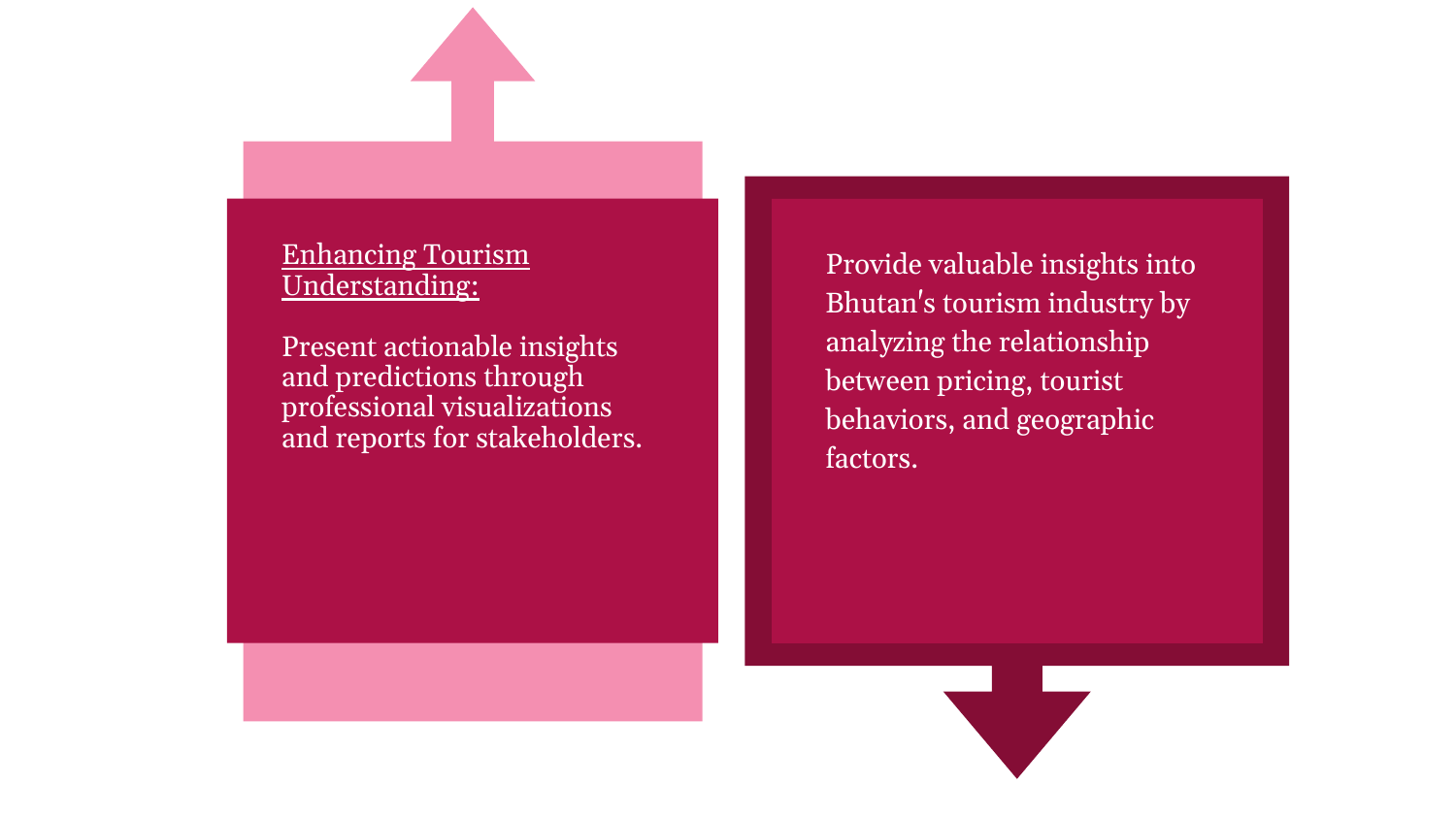

Enhancing Tourism Understanding:

Present actionable insights and predictions through professional visualizations and reports for stakeholders.

Provide valuable insights into Bhutan's tourism industry by analyzing the relationship between pricing, tourist behaviors, and geographic factors.